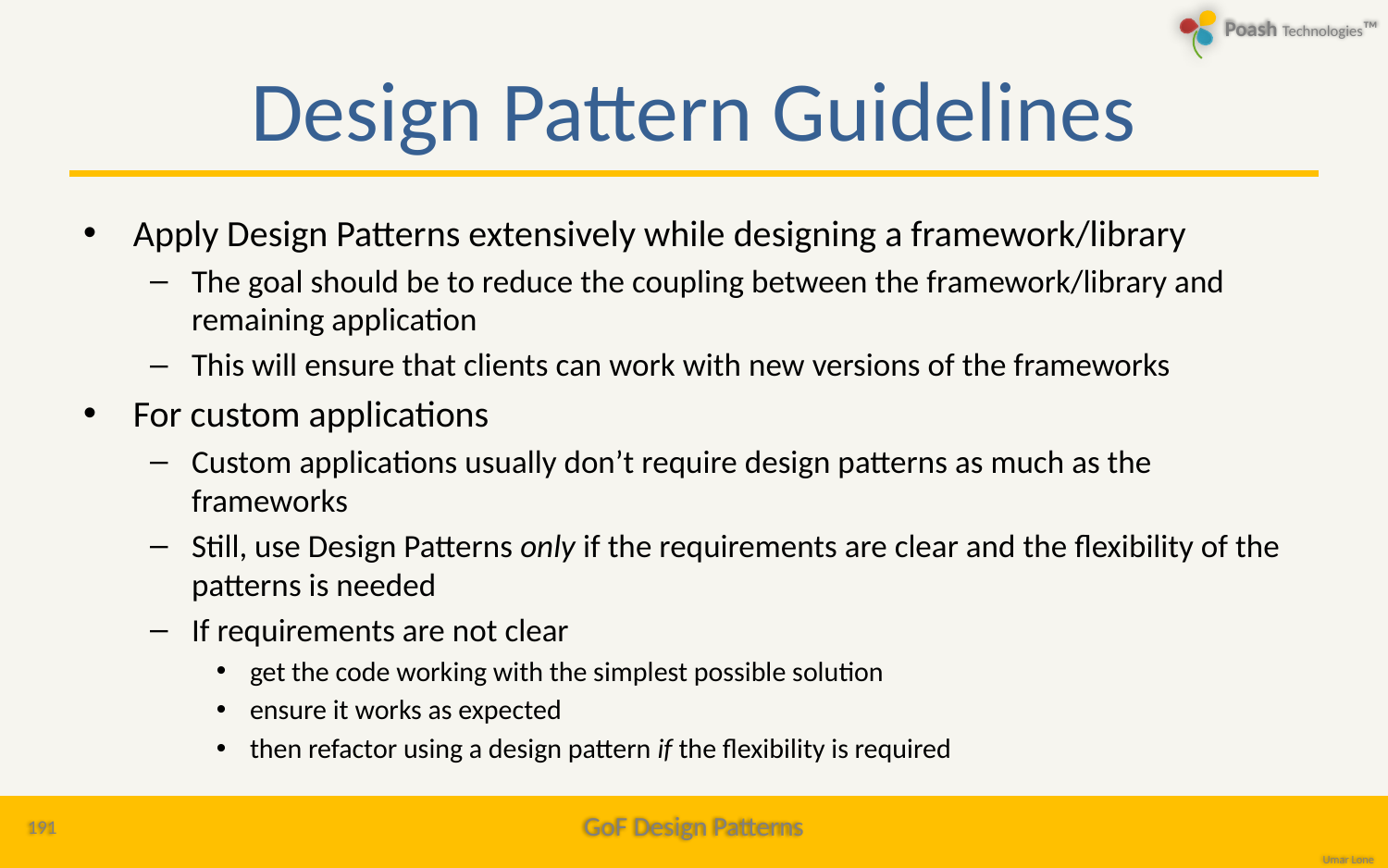

# Design Pattern Guidelines
Apply Design Patterns extensively while designing a framework/library
The goal should be to reduce the coupling between the framework/library and remaining application
This will ensure that clients can work with new versions of the frameworks
For custom applications
Custom applications usually don’t require design patterns as much as the frameworks
Still, use Design Patterns only if the requirements are clear and the flexibility of the patterns is needed
If requirements are not clear
get the code working with the simplest possible solution
ensure it works as expected
then refactor using a design pattern if the flexibility is required
191